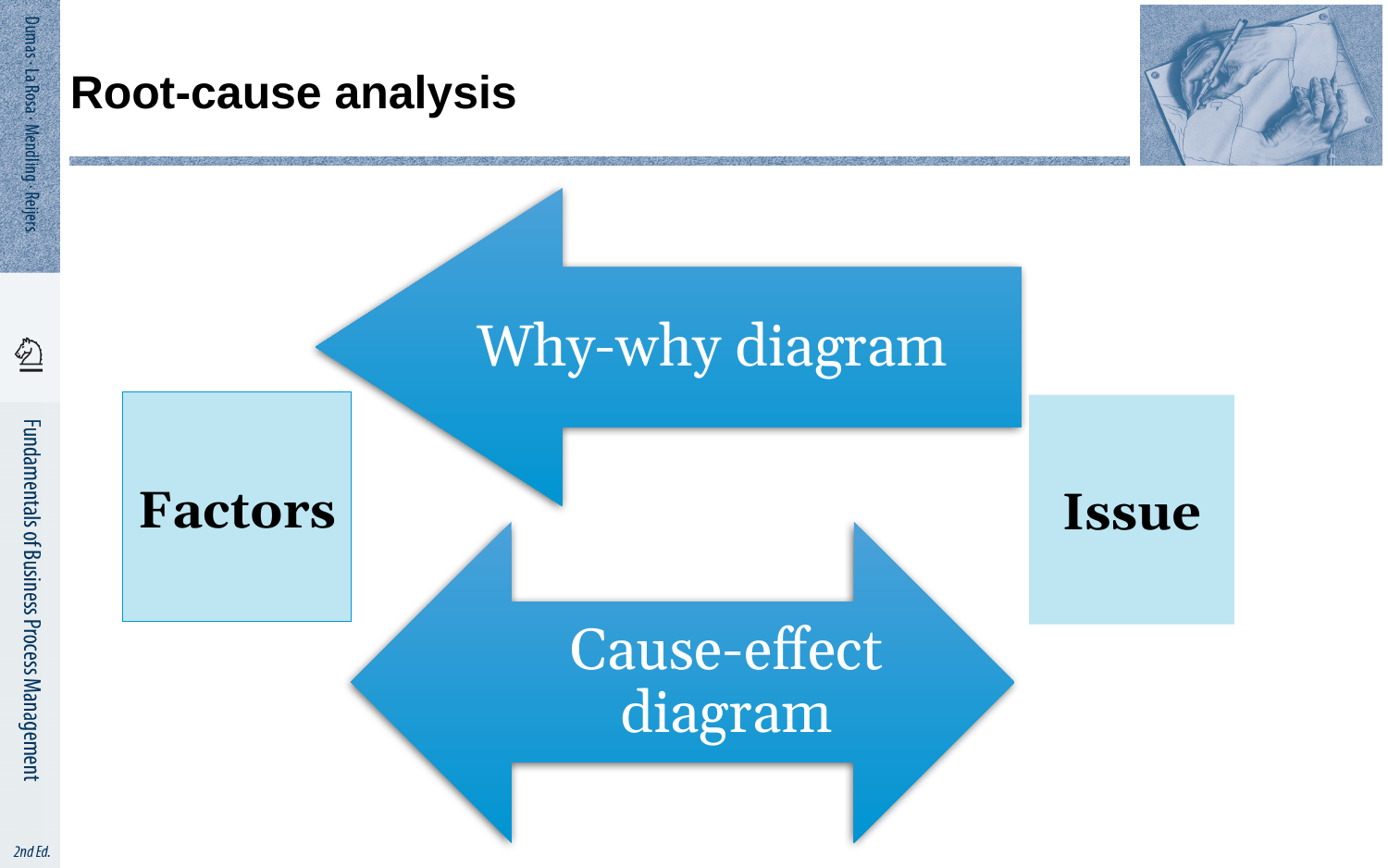

# Root-cause analysis
Why-why diagram

Factors

Issue

Cause-effect diagram